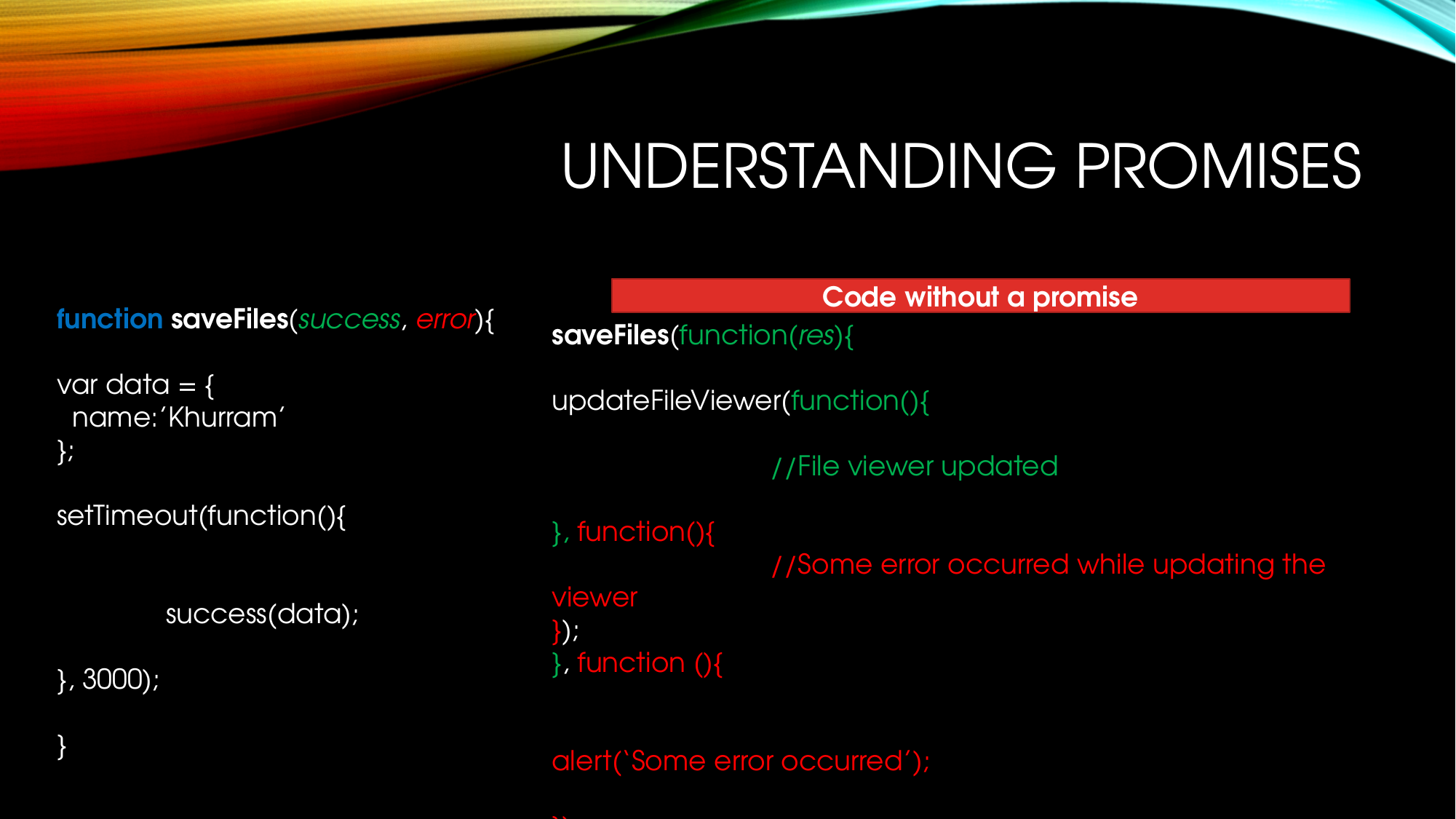

# Understanding Promises

saveFiles(function(res){

updateFileViewer(function(){

		//File viewer updated

}, function(){
		//Some error occurred while updating the viewer
});
}, function (){

alert(‘Some error occurred’);

});

Code without a promise
function saveFiles(success, error){

var data = {
  name:’Khurram’
};

setTimeout(function(){

	success(data);

}, 3000);

}